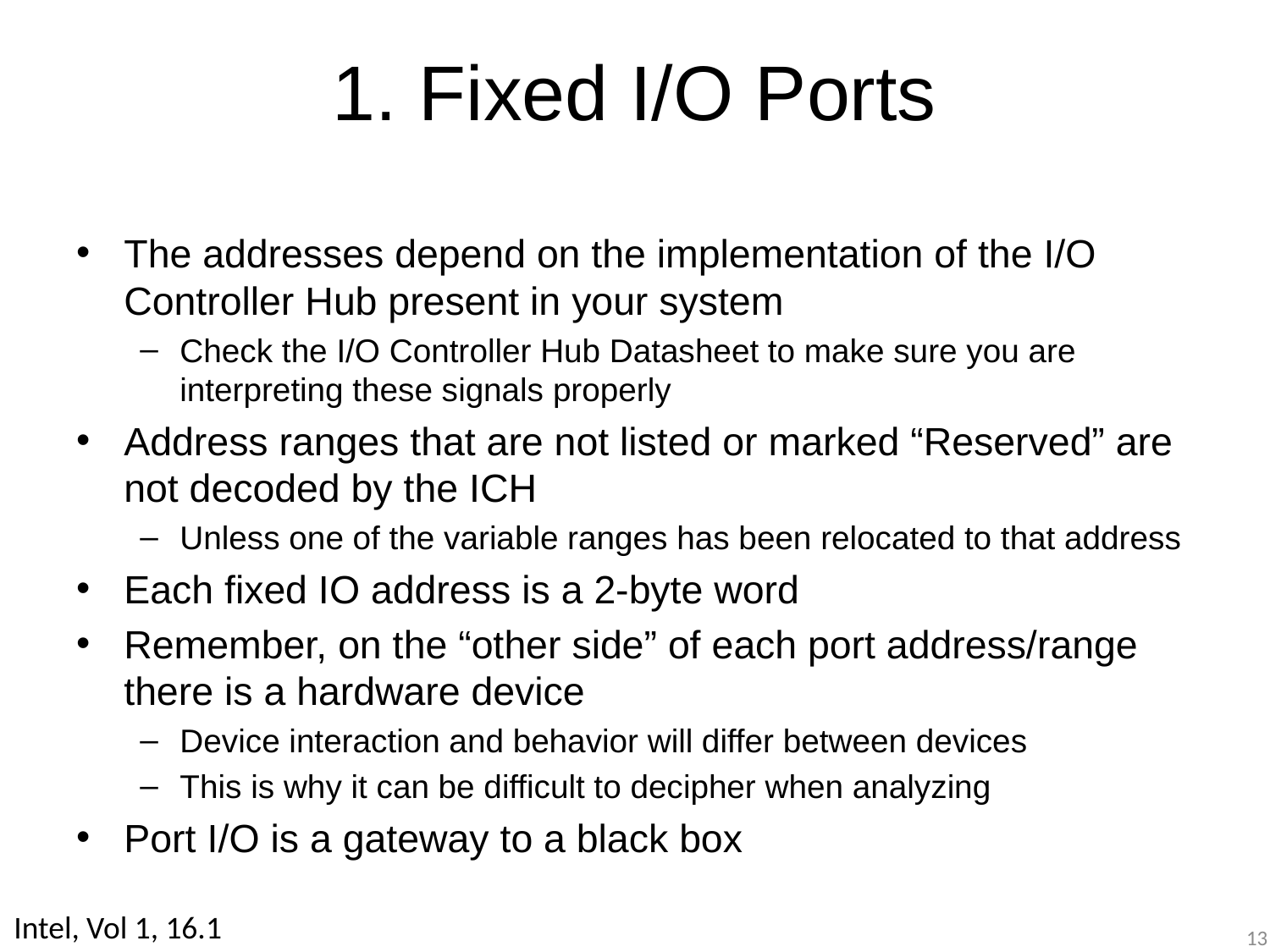

# 1. Fixed I/O Ports
The addresses depend on the implementation of the I/O Controller Hub present in your system
Check the I/O Controller Hub Datasheet to make sure you are interpreting these signals properly
Address ranges that are not listed or marked “Reserved” are not decoded by the ICH
Unless one of the variable ranges has been relocated to that address
Each fixed IO address is a 2-byte word
Remember, on the “other side” of each port address/range there is a hardware device
Device interaction and behavior will differ between devices
This is why it can be difficult to decipher when analyzing
Port I/O is a gateway to a black box
Intel, Vol 1, 16.1
13